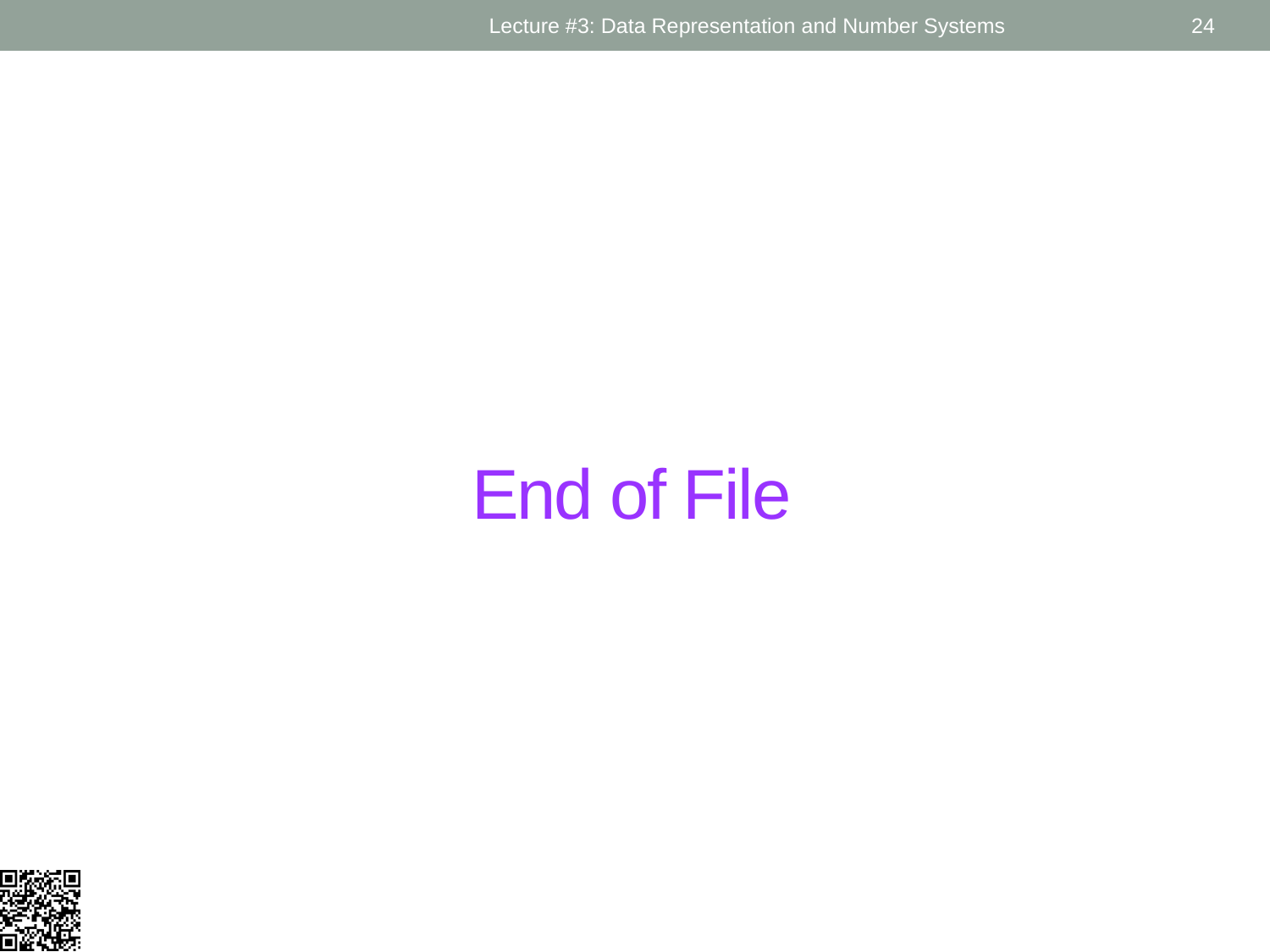

Lecture #3: Data Representation and Number Systems
24
# End of File